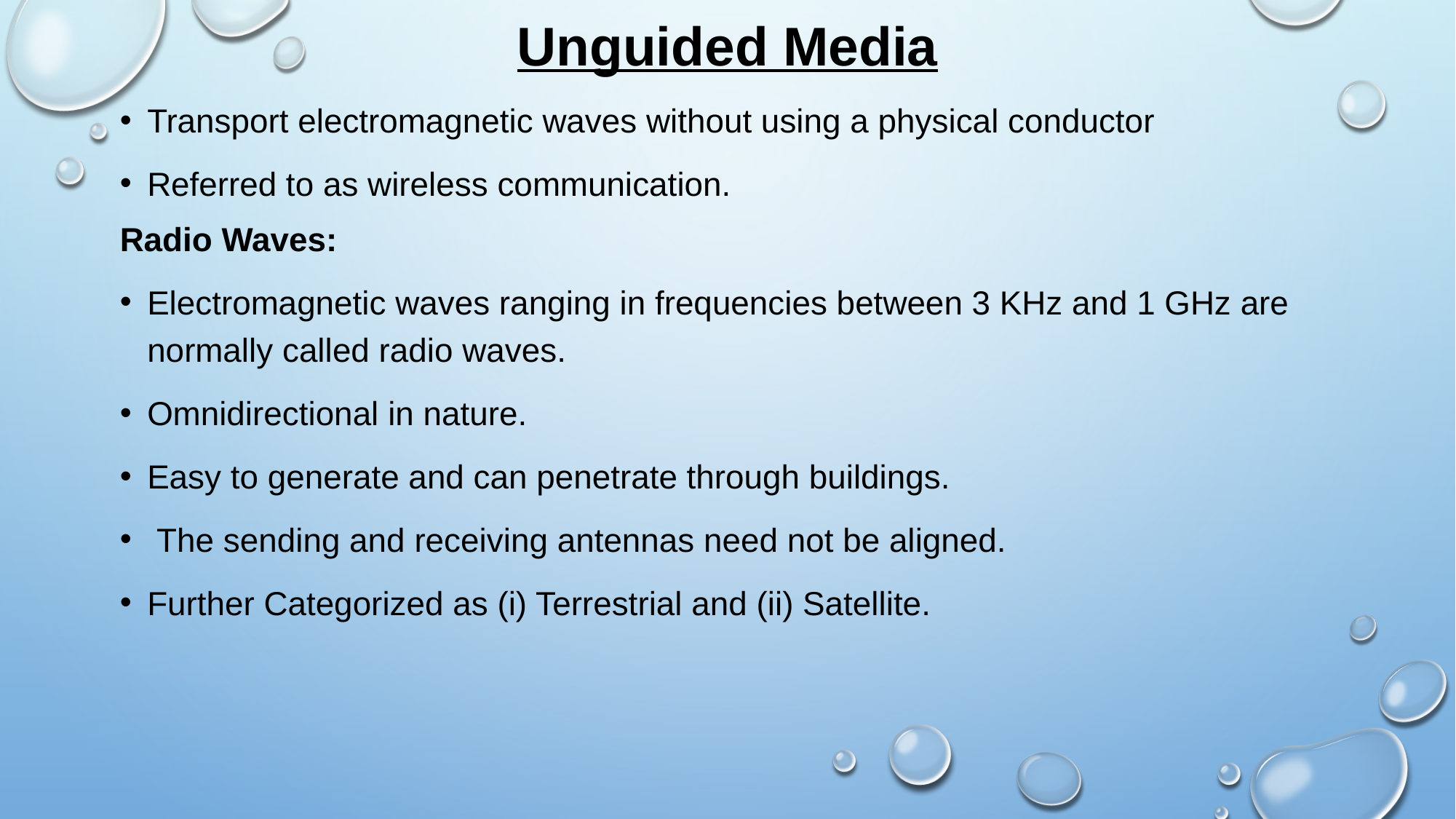

# Unguided Media
Transport electromagnetic waves without using a physical conductor
Referred to as wireless communication.
Radio Waves:
Electromagnetic waves ranging in frequencies between 3 KHz and 1 GHz are normally called radio waves.
Omnidirectional in nature.
Easy to generate and can penetrate through buildings.
 The sending and receiving antennas need not be aligned.
Further Categorized as (i) Terrestrial and (ii) Satellite.